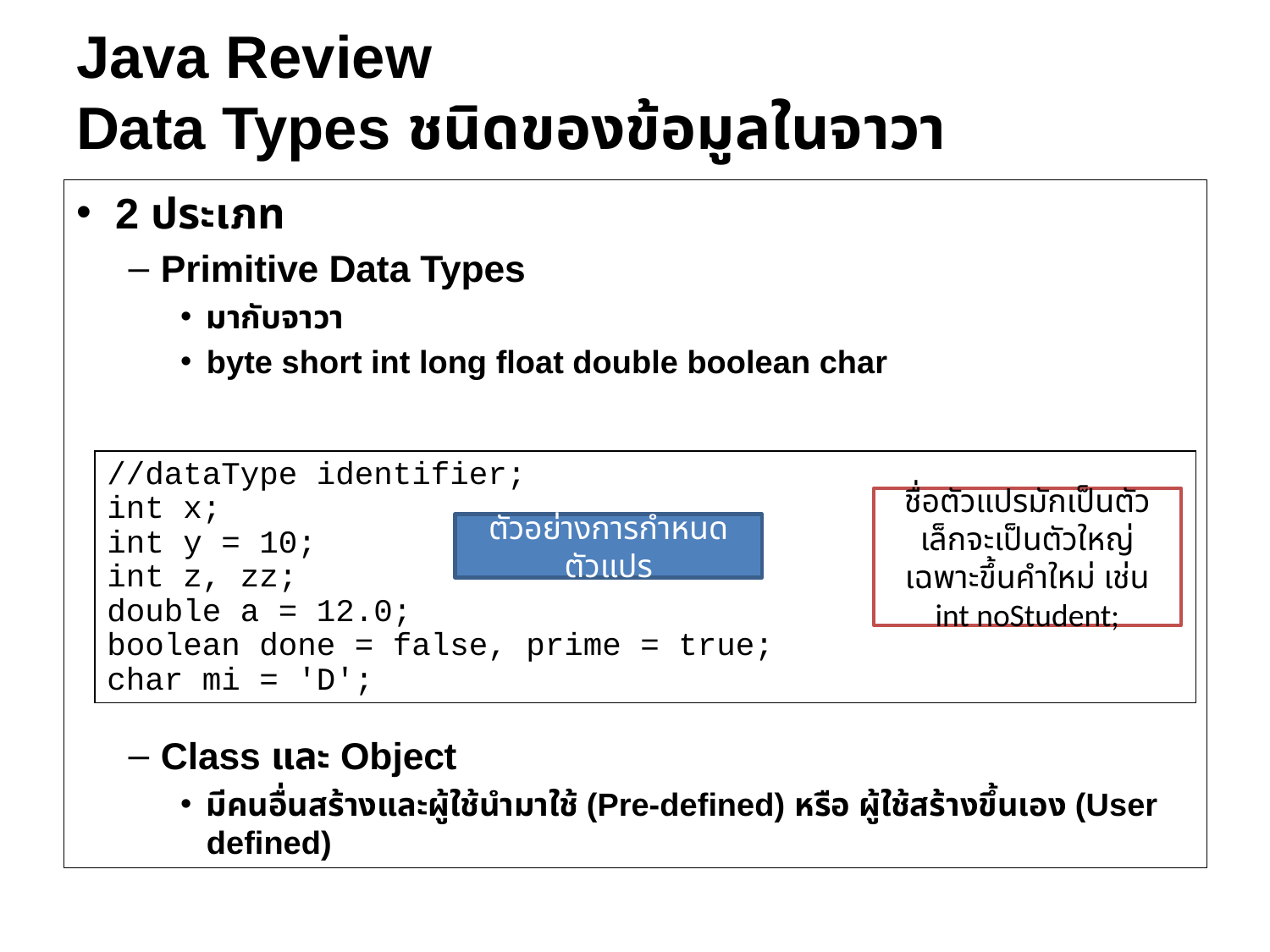

# Java Review Data Types ชนิดของข้อมูลในจาวา
2 ประเภท
Primitive Data Types
มากับจาวา
byte short int long float double boolean char

Class และ Object
มีคนอื่นสร้างและผู้ใช้นำมาใช้ (Pre-defined) หรือ ผู้ใช้สร้างขึ้นเอง (User defined)

//dataType identifier;
int x;
int y = 10;
int z, zz;
double a = 12.0;
boolean done = false, prime = true;
char mi = 'D';
ชื่อตัวแปรมักเป็นตัวเล็กจะเป็นตัวใหญ่เฉพาะขึ้นคำใหม่ เช่น int noStudent;
ตัวอย่างการกำหนดตัวแปร